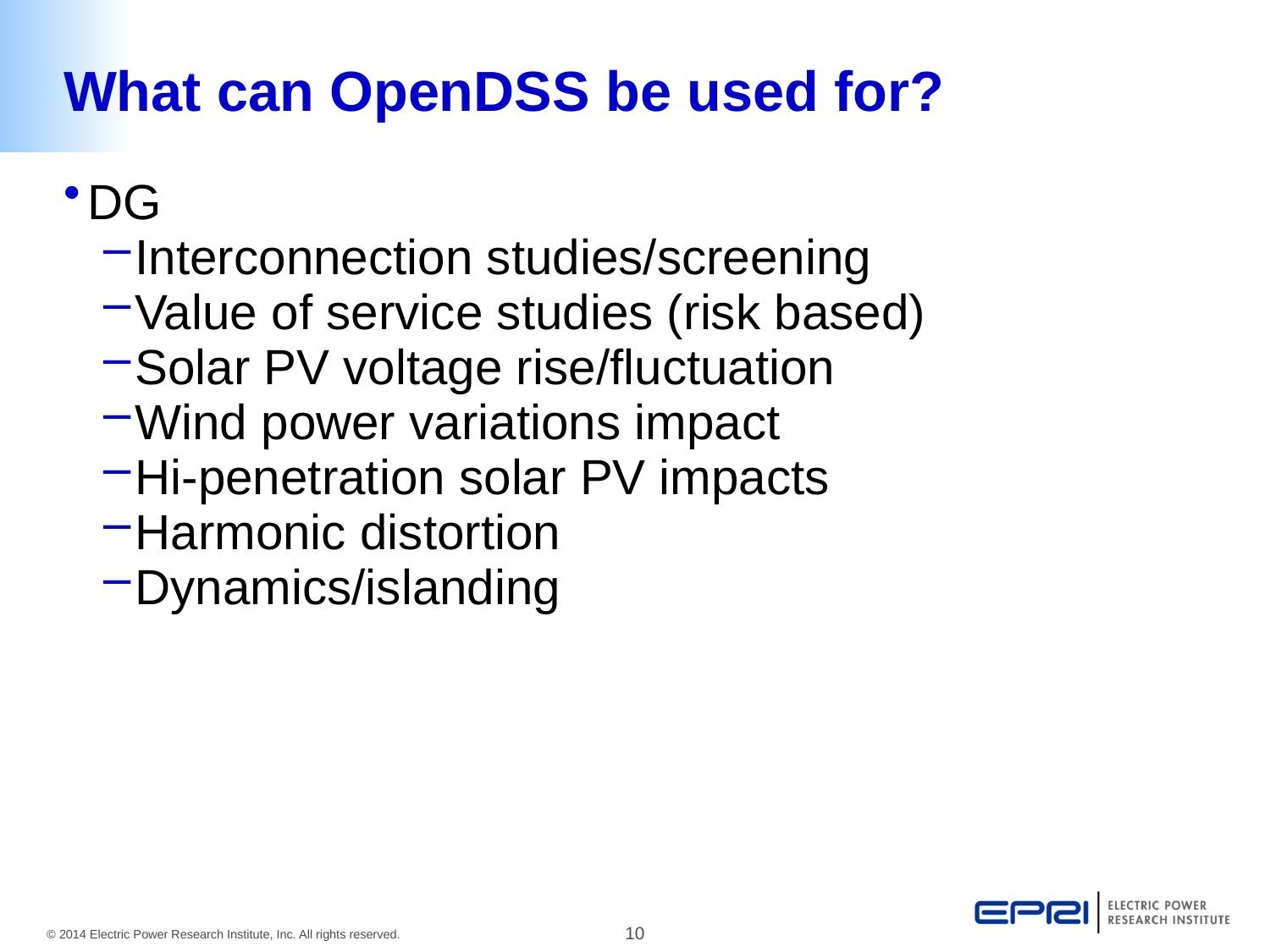

# What can OpenDSS be used for?
DG
Interconnection studies/screening
Value of service studies (risk based)
Solar PV voltage rise/fluctuation
Wind power variations impact
Hi-penetration solar PV impacts
Harmonic distortion
Dynamics/islanding